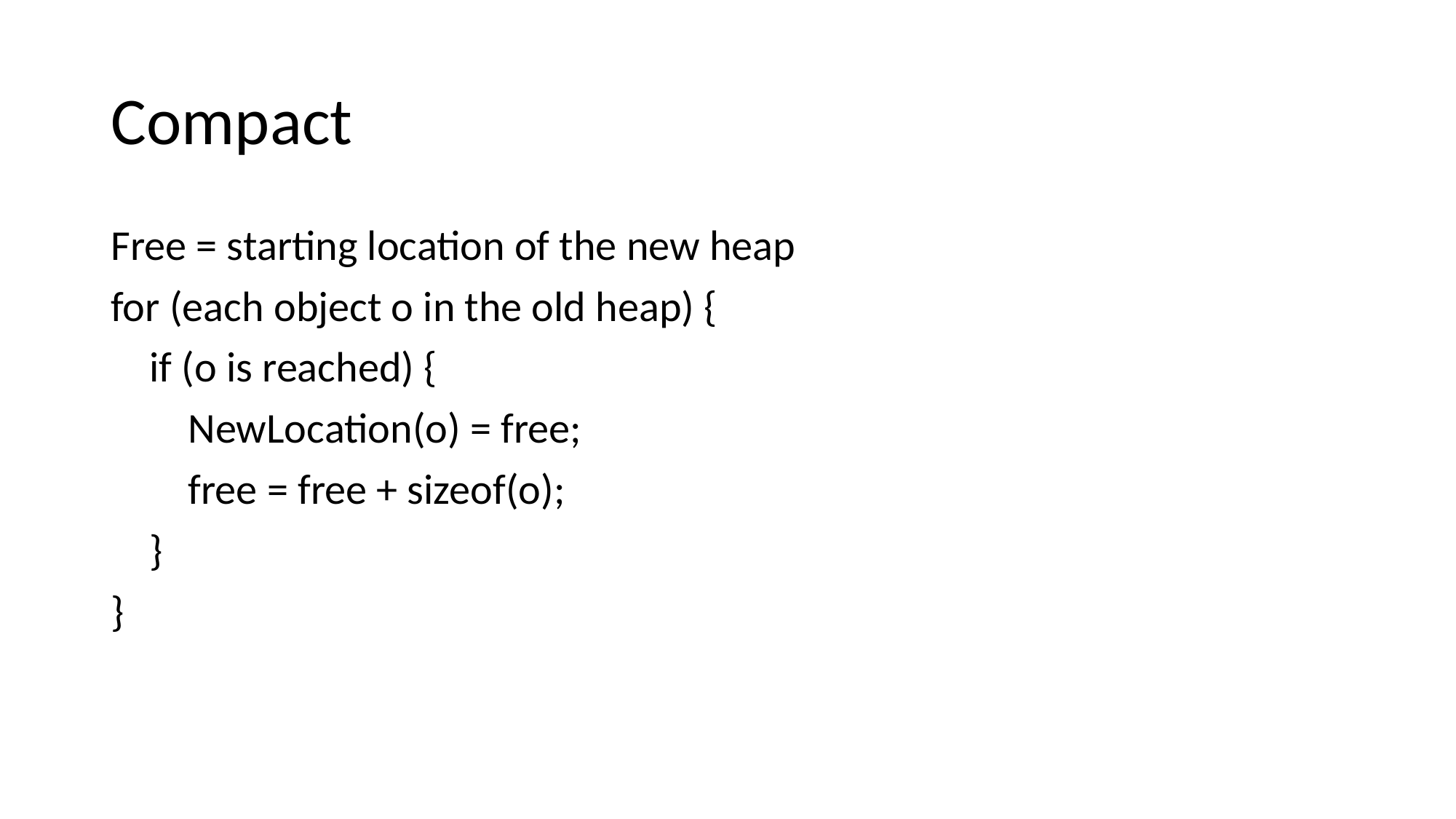

# Compact
Free = starting location of the new heap
for (each object o in the old heap) {
    if (o is reached) {
        NewLocation(o) = free;
        free = free + sizeof(o);
    }
}